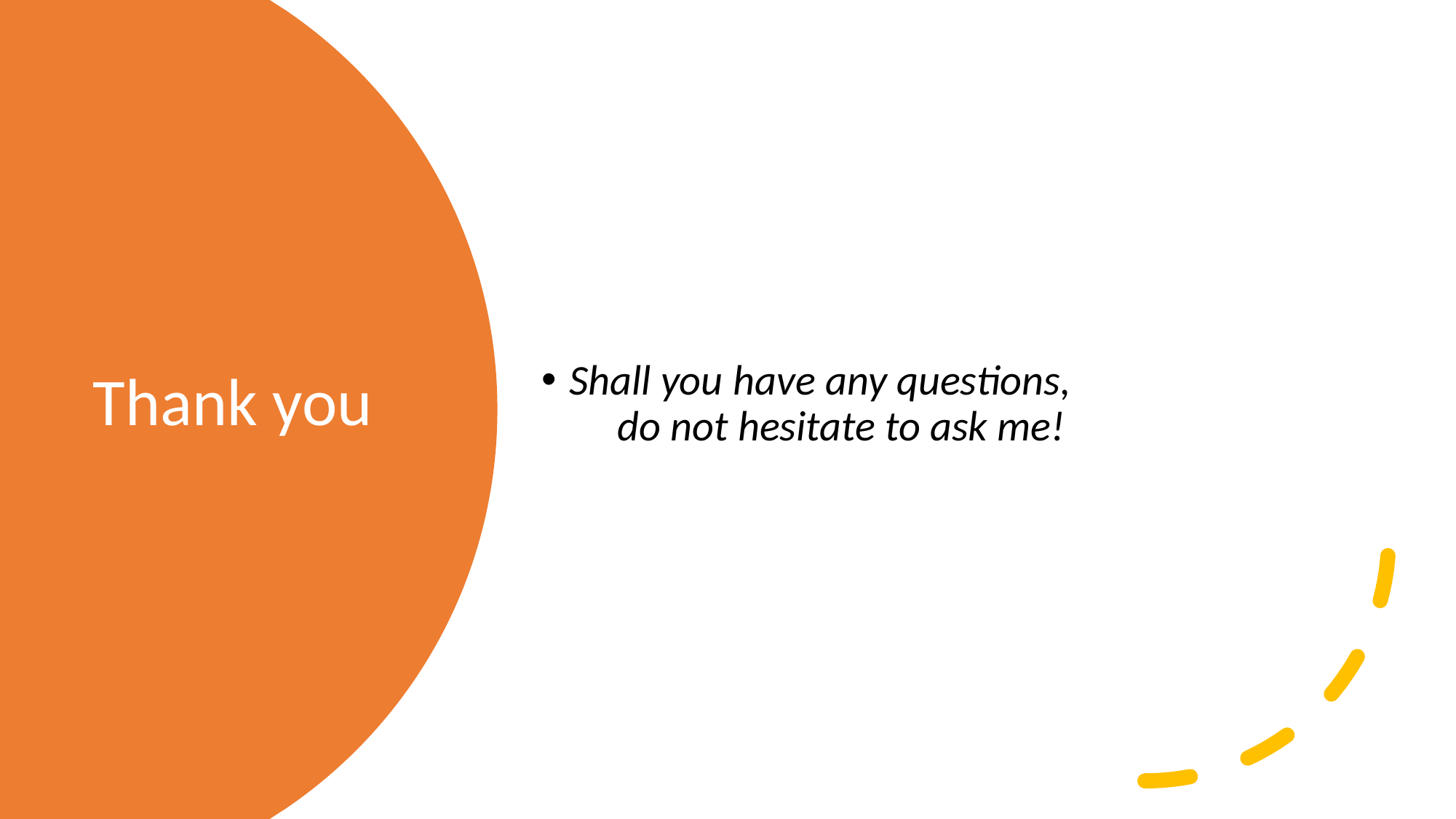

Shall you have any questions,             do not hesitate to ask me!
# Thank you